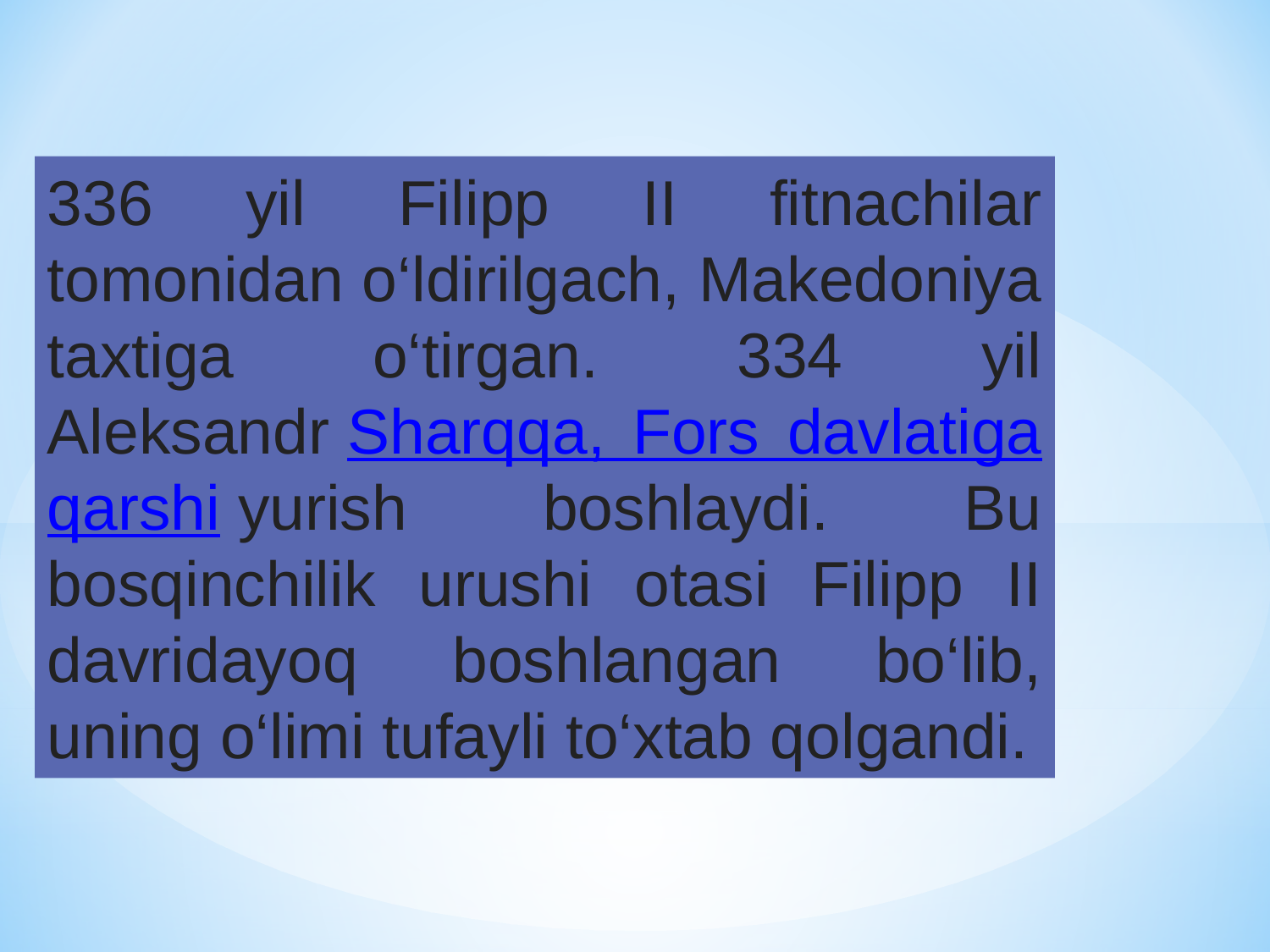

336 yil Filipp II fitnachilar tomonidan o‘ldirilgach, Makedoniya taxtiga o‘tirgan. 334 yil Aleksandr Sharqqa, Fors davlatiga qarshi yurish boshlaydi. Bu bosqinchilik urushi otasi Filipp II davridayoq boshlangan bo‘lib, uning o‘limi tufayli to‘xtab qolgandi.